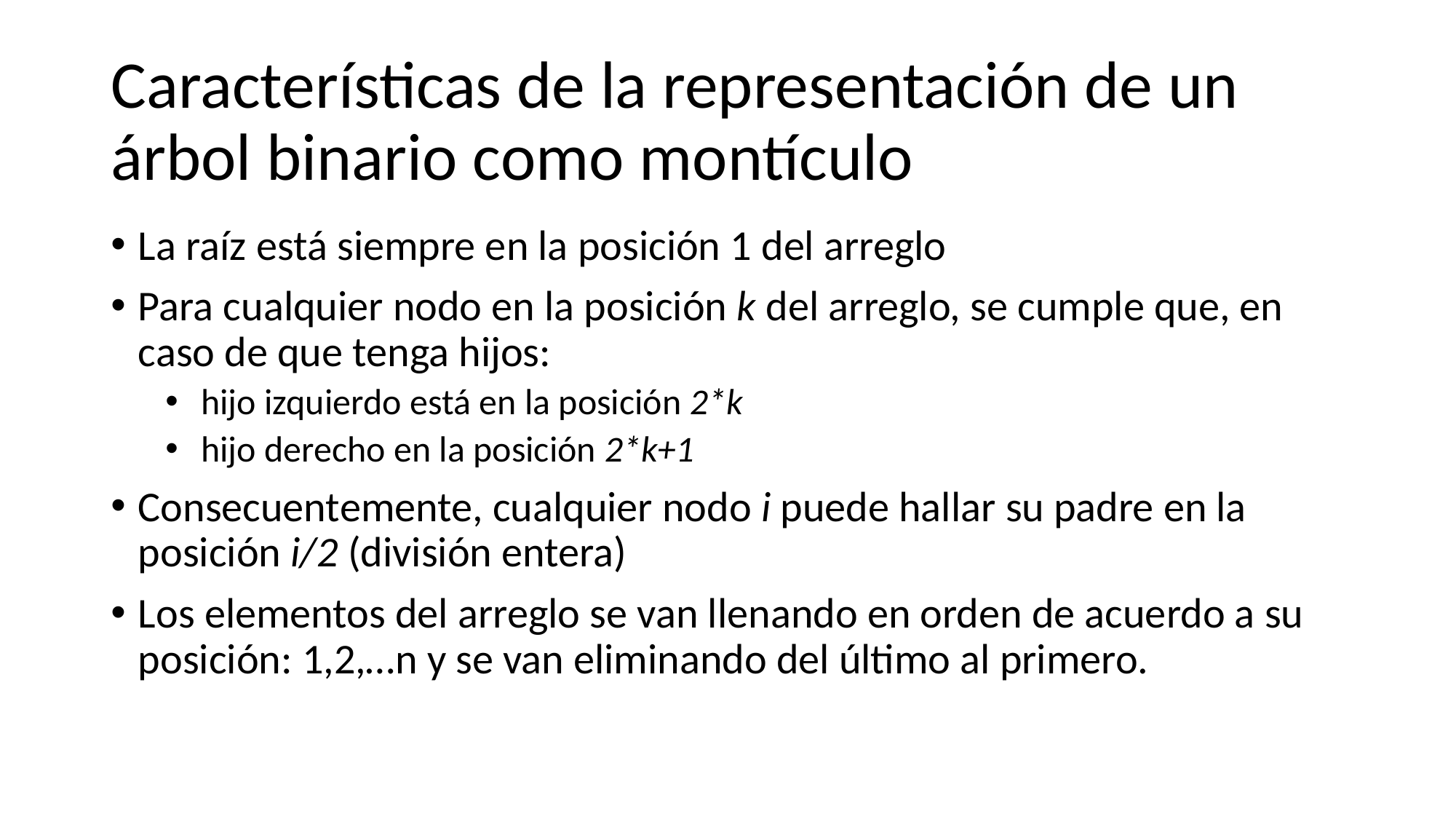

# Características de la representación de un árbol binario como montículo
La raíz está siempre en la posición 1 del arreglo
Para cualquier nodo en la posición k del arreglo, se cumple que, en caso de que tenga hijos:
 hijo izquierdo está en la posición 2*k
 hijo derecho en la posición 2*k+1
Consecuentemente, cualquier nodo i puede hallar su padre en la posición i/2 (división entera)
Los elementos del arreglo se van llenando en orden de acuerdo a su posición: 1,2,…n y se van eliminando del último al primero.